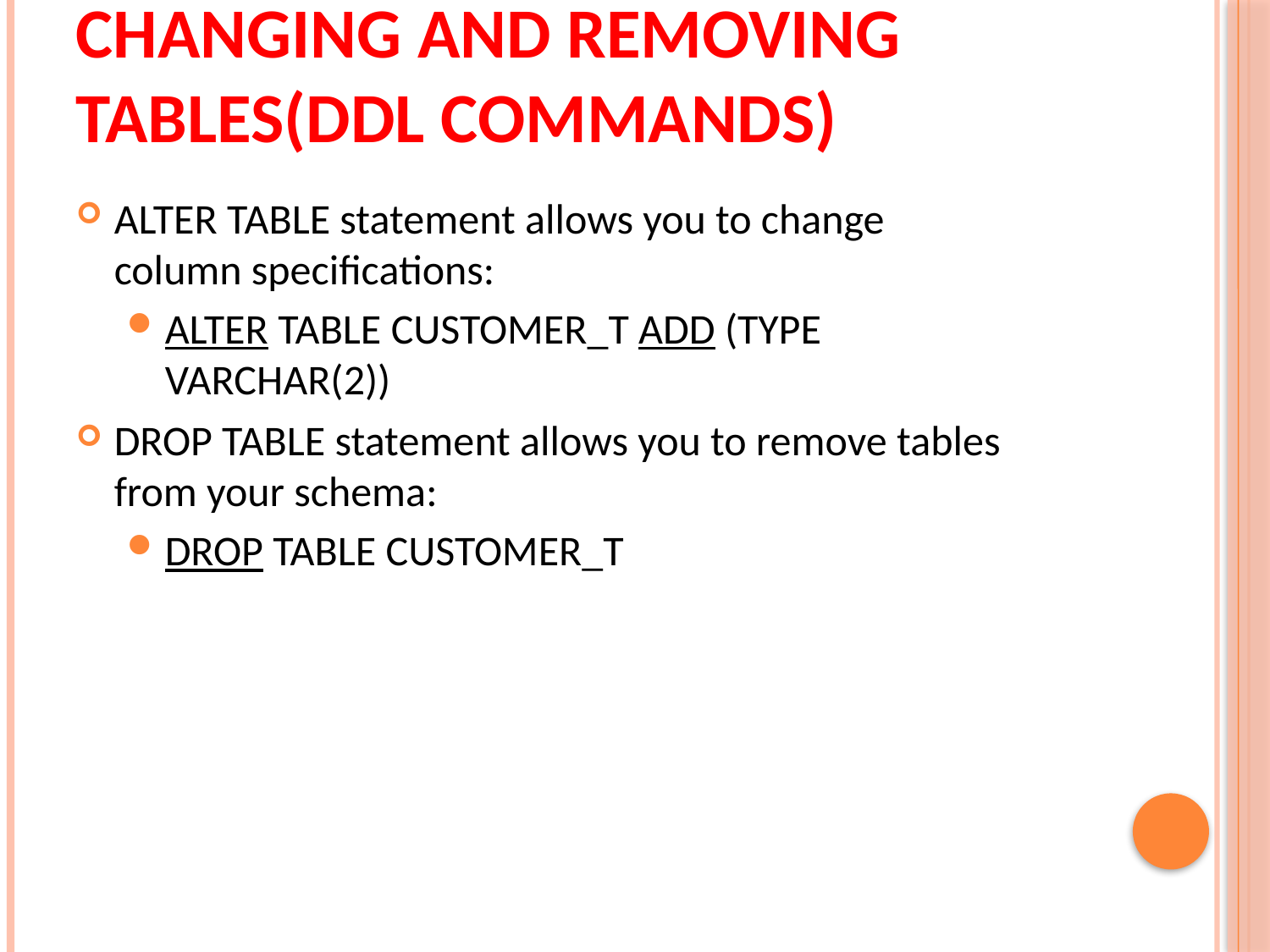

# Changing and Removing Tables(ddl commands)
ALTER TABLE statement allows you to change column specifications:
ALTER TABLE CUSTOMER_T ADD (TYPE VARCHAR(2))
DROP TABLE statement allows you to remove tables from your schema:
DROP TABLE CUSTOMER_T